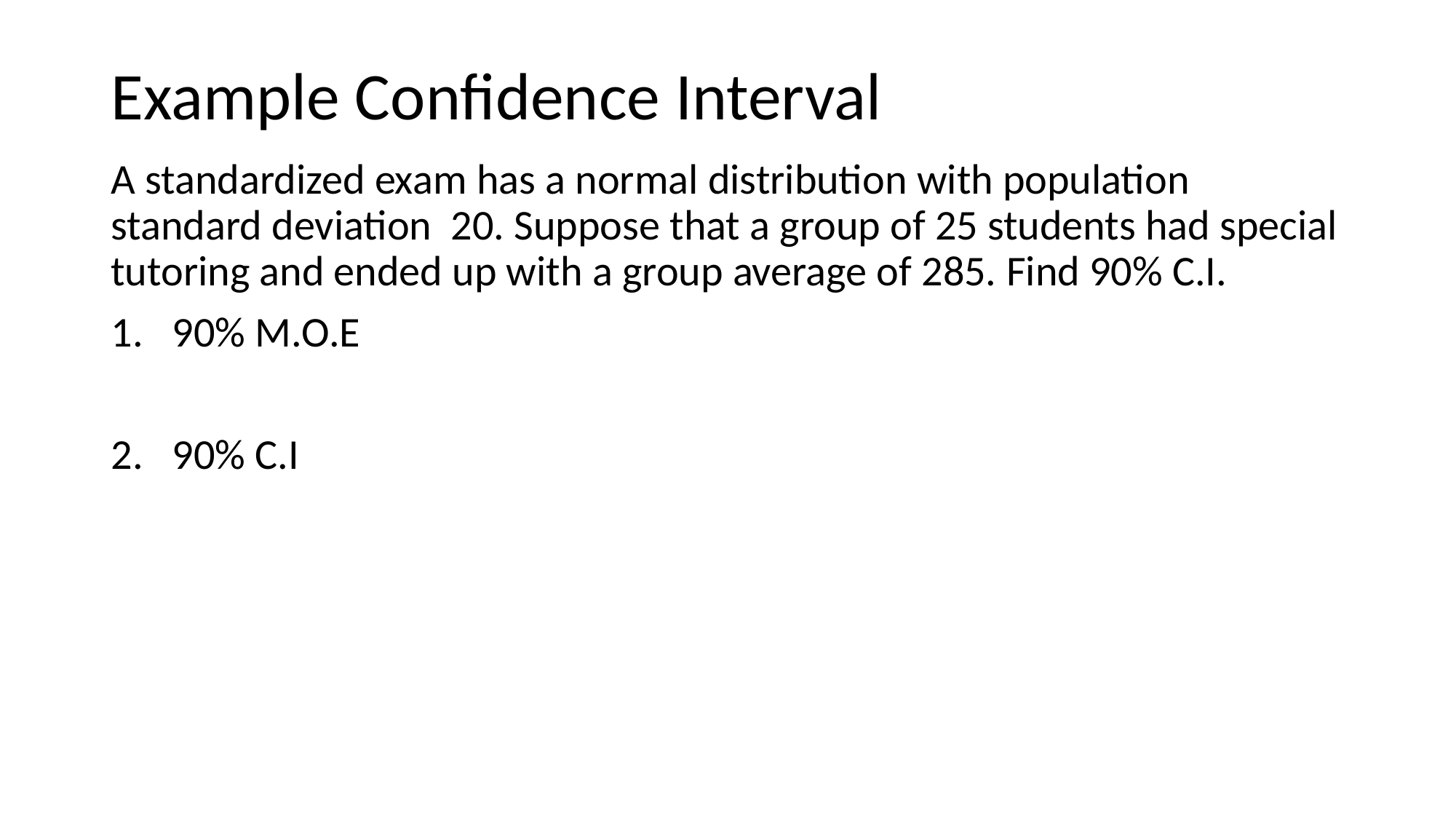

# Example Confidence Interval
A standardized exam has a normal distribution with population standard deviation  20. Suppose that a group of 25 students had special tutoring and ended up with a group average of 285. Find 90% C.I.
90% M.O.E

90% C.I